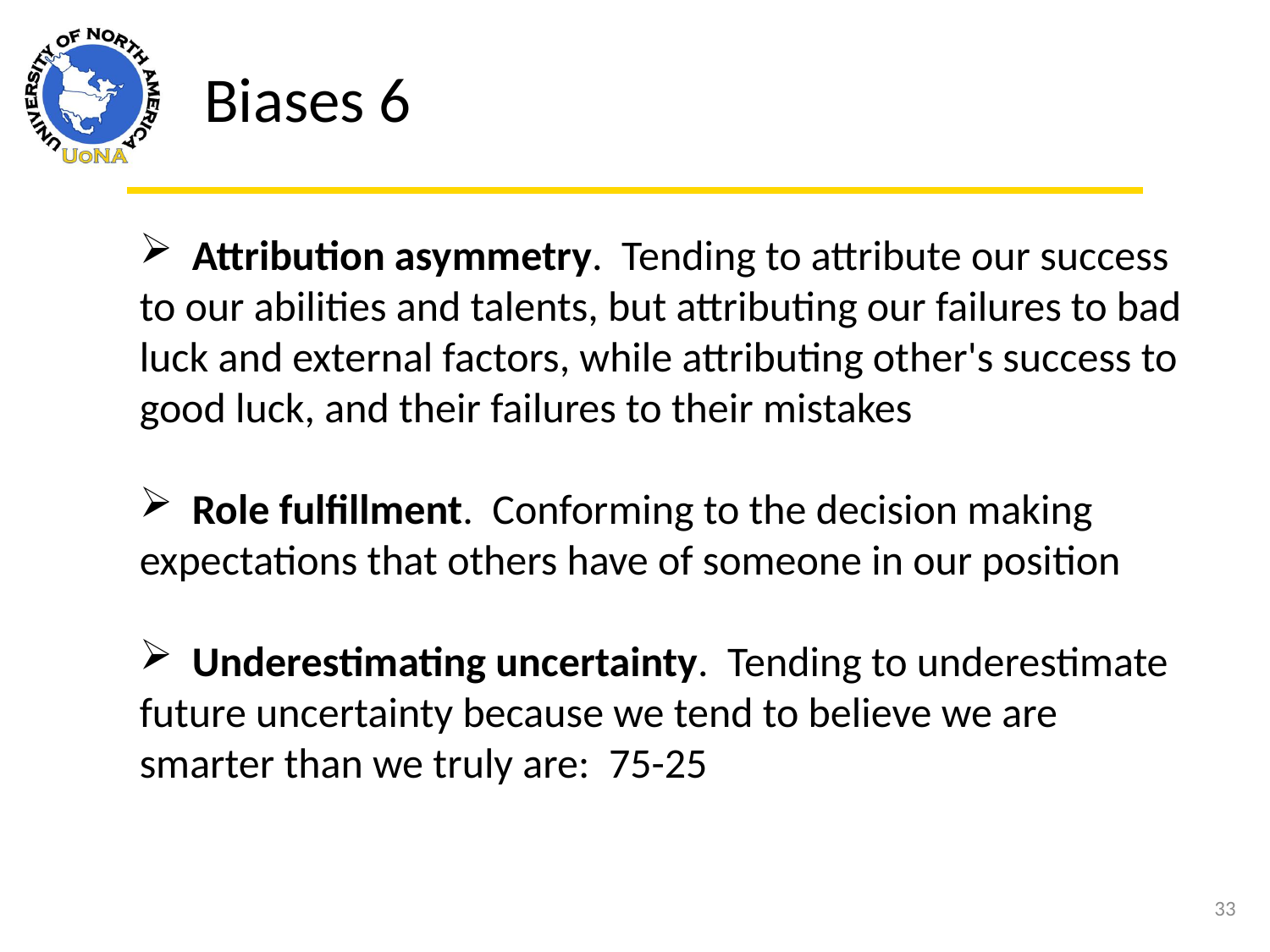

Biases 6
  Attribution asymmetry.  Tending to attribute our success to our abilities and talents, but attributing our failures to bad luck and external factors, while attributing other's success to good luck, and their failures to their mistakes

  Role fulfillment.  Conforming to the decision making expectations that others have of someone in our position

  Underestimating uncertainty.  Tending to underestimate future uncertainty because we tend to believe we are smarter than we truly are:  75-25
33